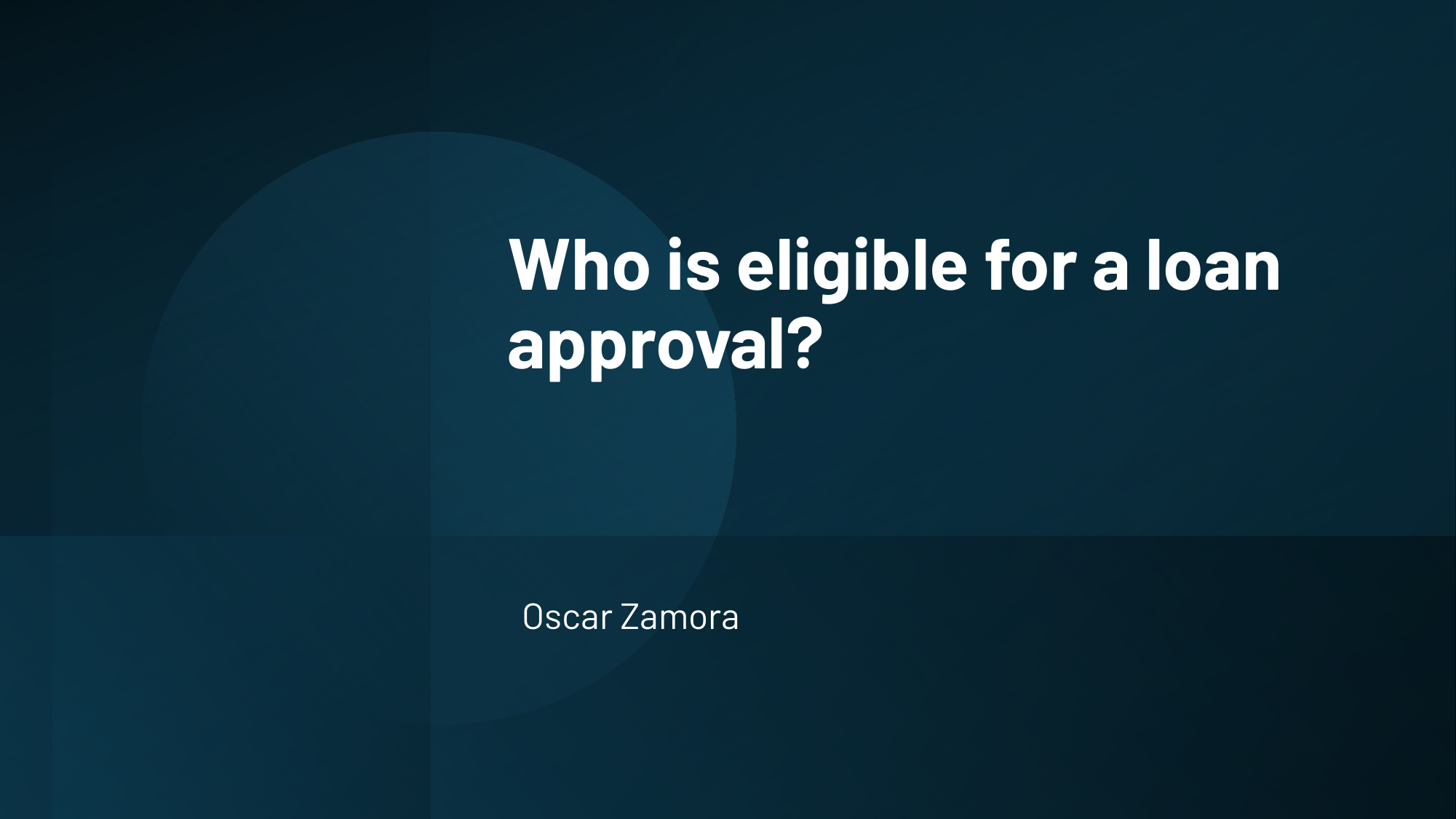

# Who is eligible for a loan approval?

Oscar Zamora